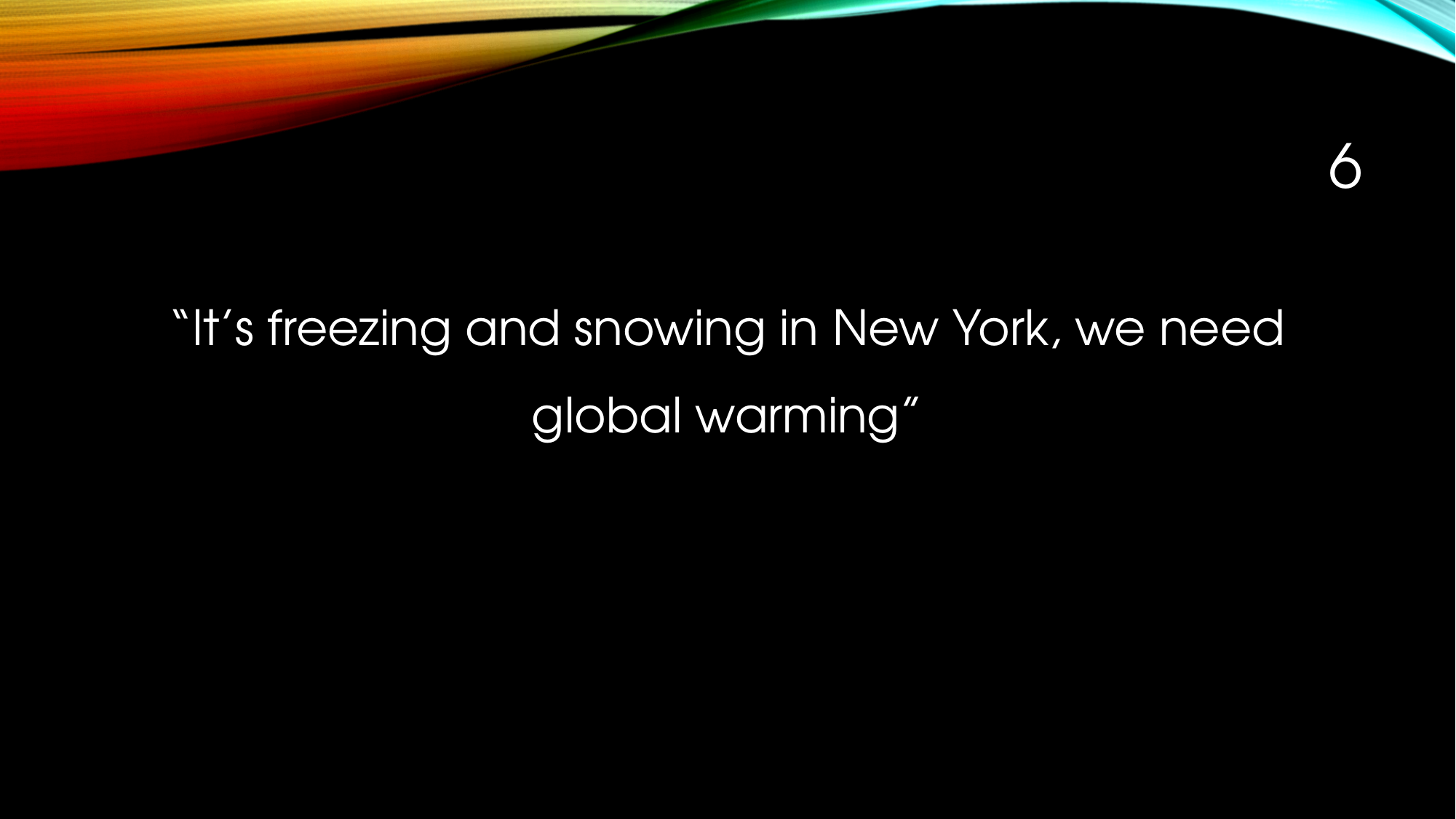

# 6
“It’s freezing and snowing in New York, we need global warming”